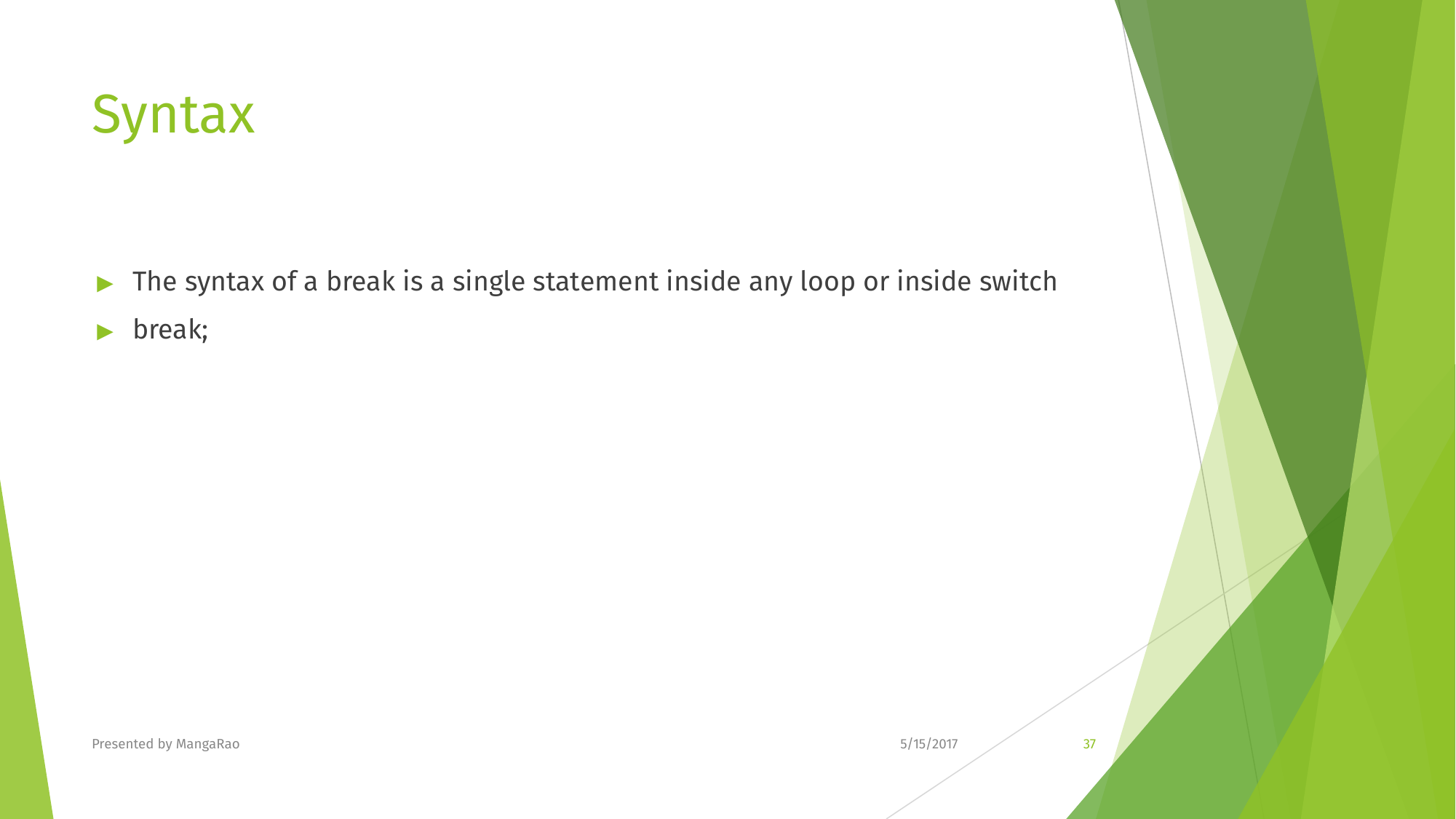

# Syntax
The syntax of a break is a single statement inside any loop or inside switch
break;
Presented by MangaRao
5/15/2017
37